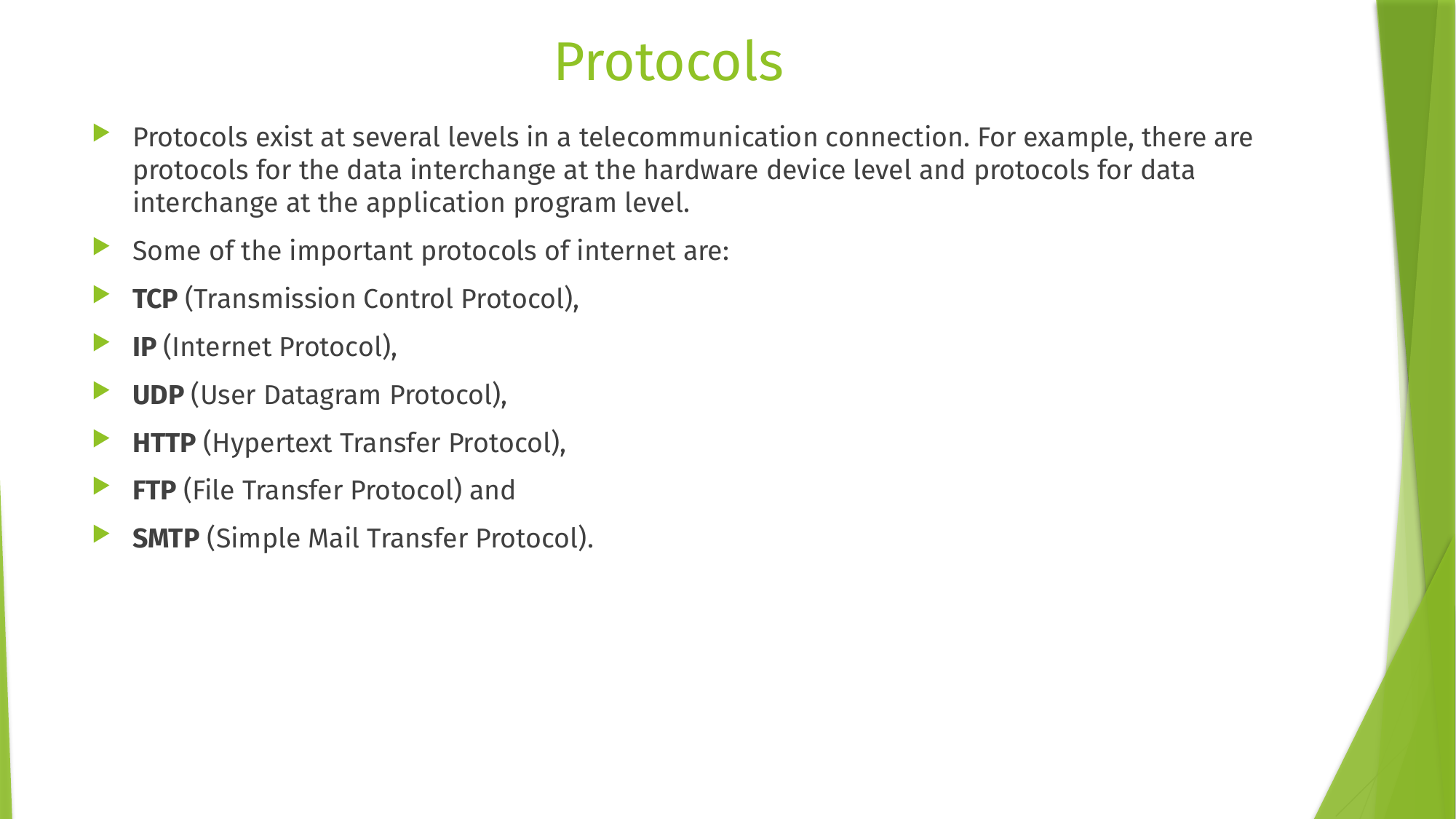

# Protocols
Protocols exist at several levels in a telecommunication connection. For example, there are protocols for the data interchange at the hardware device level and protocols for data interchange at the application program level.
Some of the important protocols of internet are:
TCP (Transmission Control Protocol),
IP (Internet Protocol),
UDP (User Datagram Protocol),
HTTP (Hypertext Transfer Protocol),
FTP (File Transfer Protocol) and
SMTP (Simple Mail Transfer Protocol).